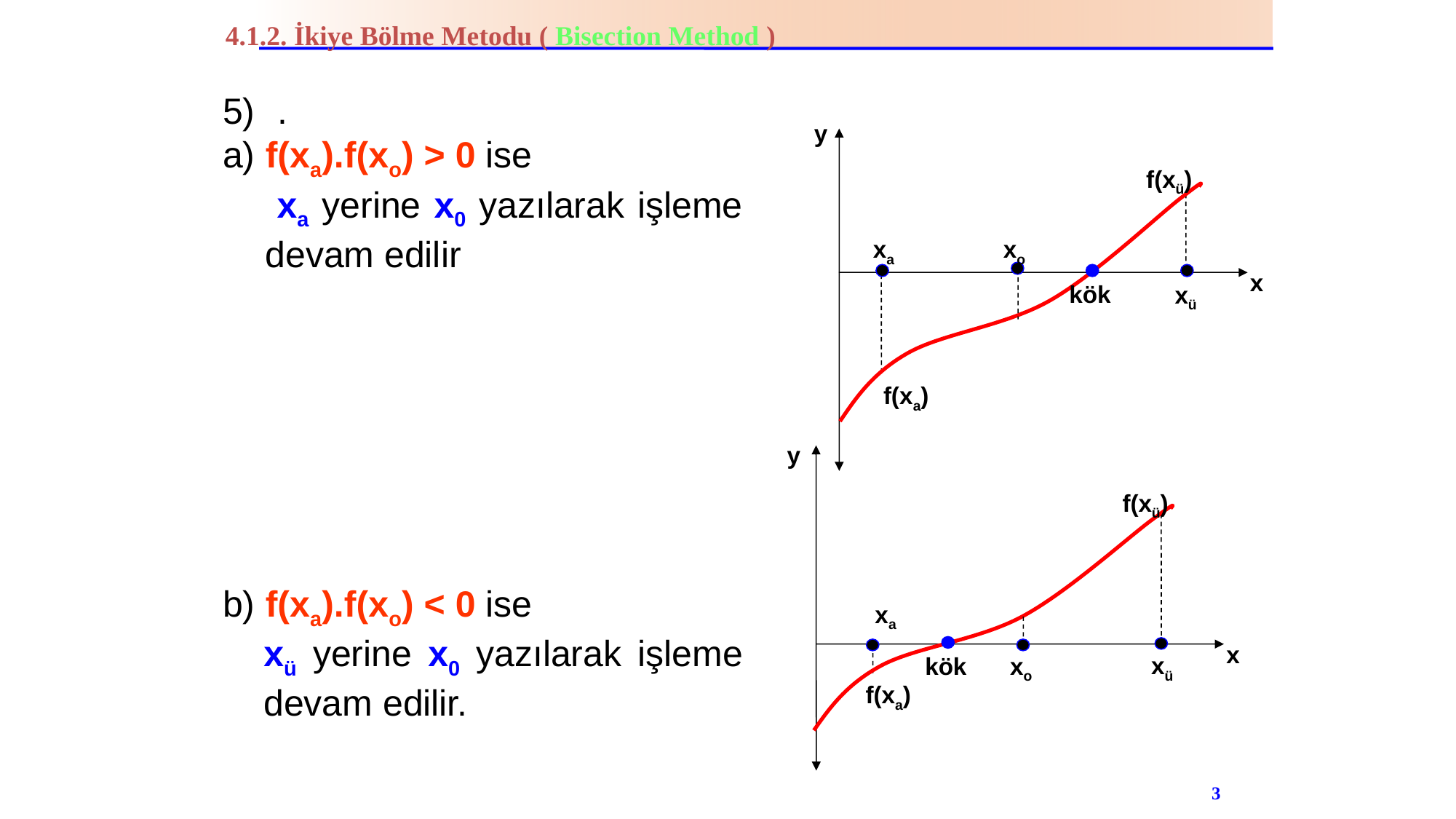

4.1.2. İkiye Bölme Metodu ( Bisection Method )

.
a) f(xa).f(xo) > 0 ise
    	xa yerine x0 yazılarak işleme devam edilir

b) f(xa).f(xo) < 0 ise
	xü yerine x0 yazılarak işleme devam edilir.
y

f(xü)

xa
xo

x

kök
xü
f(xa)
y

f(xü)

xa

x

xü
kök
xo
f(xa)
3